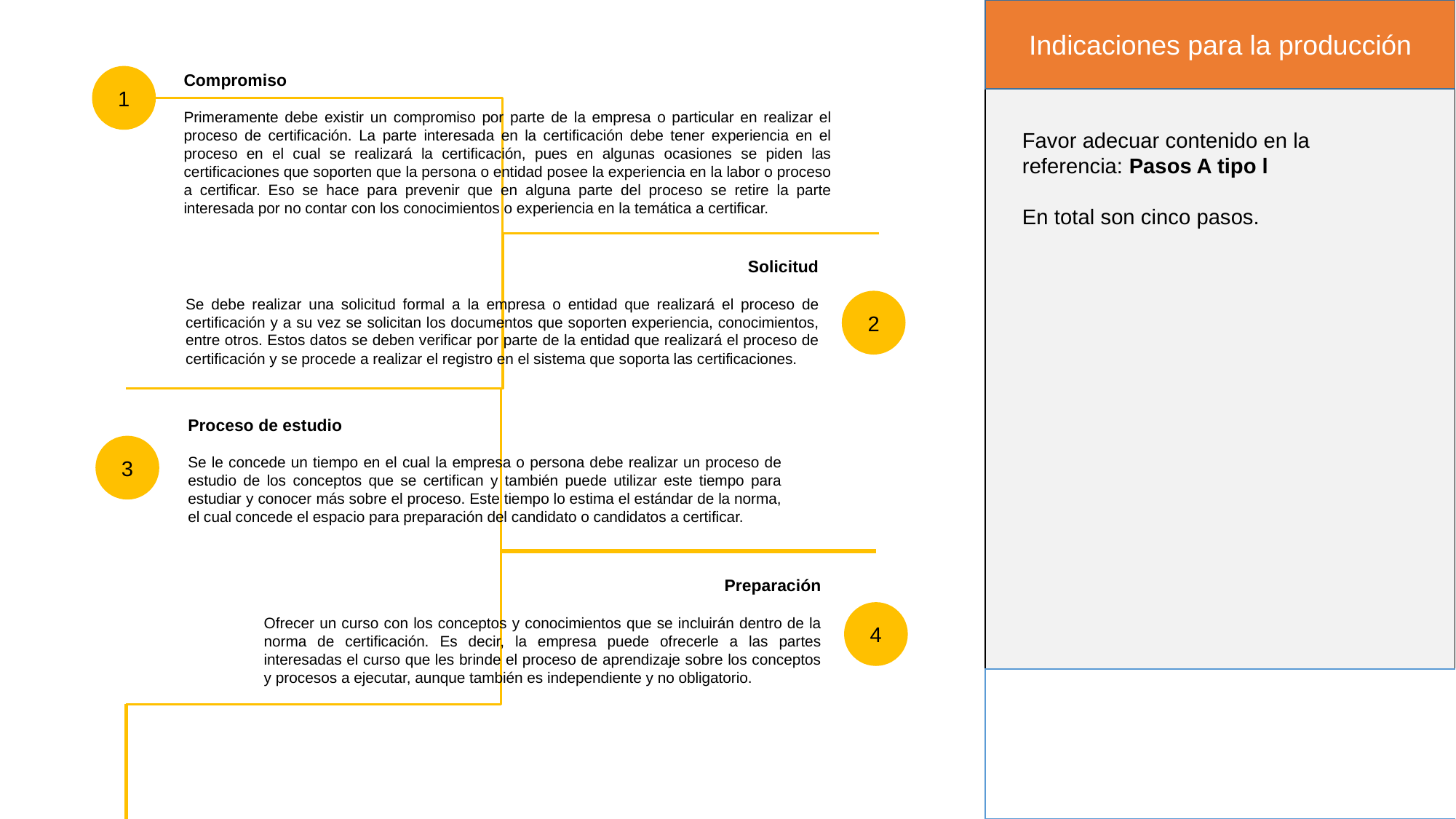

Indicaciones para la producción
Compromiso

Primeramente debe existir un compromiso por parte de la empresa o particular en realizar el proceso de certificación. La parte interesada en la certificación debe tener experiencia en el proceso en el cual se realizará la certificación, pues en algunas ocasiones se piden las certificaciones que soporten que la persona o entidad posee la experiencia en la labor o proceso a certificar. Eso se hace para prevenir que en alguna parte del proceso se retire la parte interesada por no contar con los conocimientos o experiencia en la temática a certificar.
1
Favor adecuar contenido en la referencia: Pasos A tipo l

En total son cinco pasos.
Solicitud

Se debe realizar una solicitud formal a la empresa o entidad que realizará el proceso de certificación y a su vez se solicitan los documentos que soporten experiencia, conocimientos, entre otros. Estos datos se deben verificar por parte de la entidad que realizará el proceso de certificación y se procede a realizar el registro en el sistema que soporta las certificaciones.
2
Proceso de estudio

Se le concede un tiempo en el cual la empresa o persona debe realizar un proceso de estudio de los conceptos que se certifican y también puede utilizar este tiempo para estudiar y conocer más sobre el proceso. Este tiempo lo estima el estándar de la norma, el cual concede el espacio para preparación del candidato o candidatos a certificar.
3
Preparación

Ofrecer un curso con los conceptos y conocimientos que se incluirán dentro de la norma de certificación. Es decir, la empresa puede ofrecerle a las partes interesadas el curso que les brinde el proceso de aprendizaje sobre los conceptos y procesos a ejecutar, aunque también es independiente y no obligatorio.
4